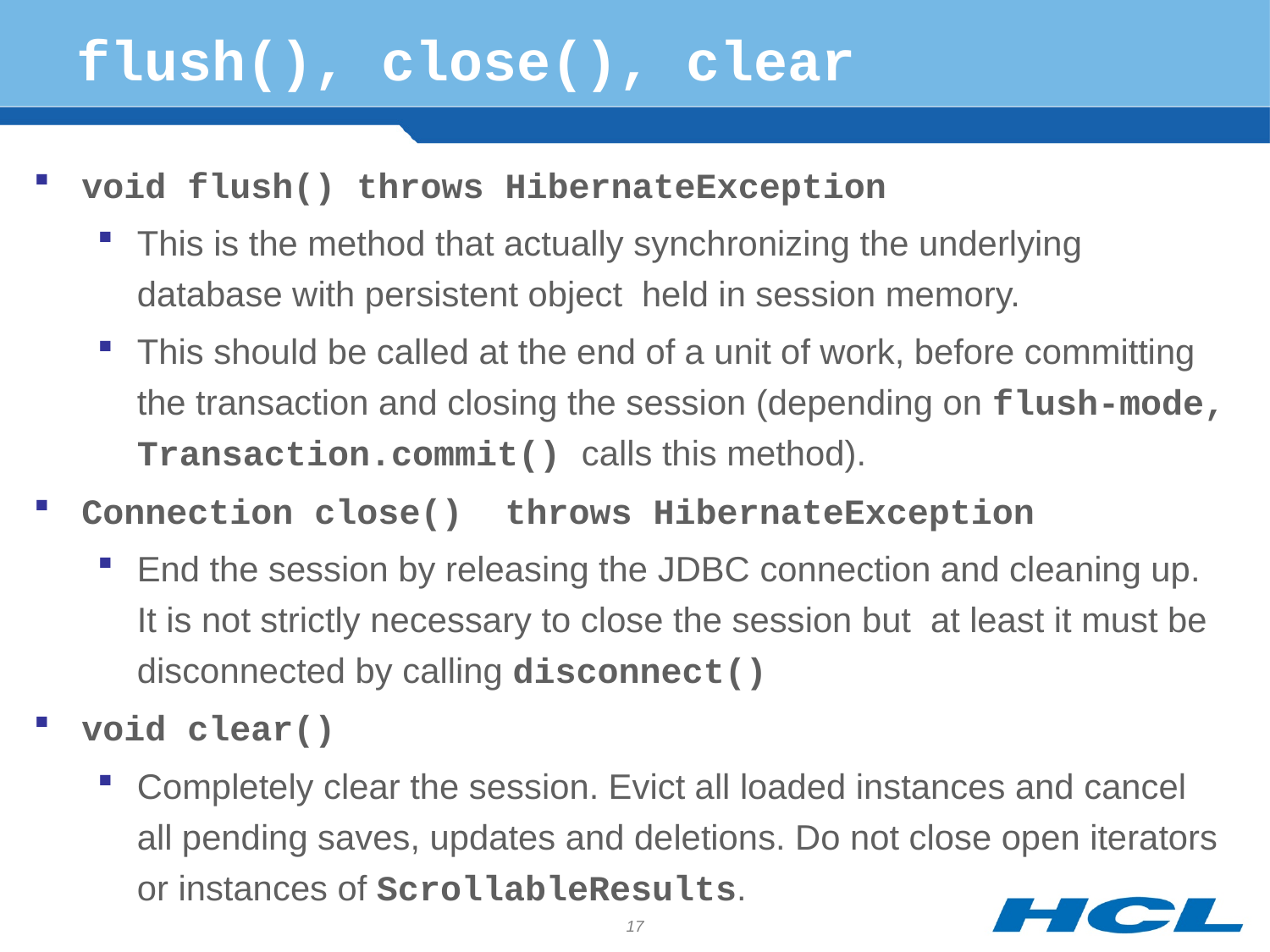

# flush(), close(), clear
void flush() throws HibernateException
This is the method that actually synchronizing the underlying database with persistent object  held in session memory.
This should be called at the end of a unit of work, before committing the transaction and closing the session (depending on flush-mode, Transaction.commit() calls this method).
Connection close()  throws HibernateException
End the session by releasing the JDBC connection and cleaning up. It is not strictly necessary to close the session but  at least it must be disconnected by calling disconnect()
void clear()
Completely clear the session. Evict all loaded instances and cancel all pending saves, updates and deletions. Do not close open iterators or instances of ScrollableResults.
17